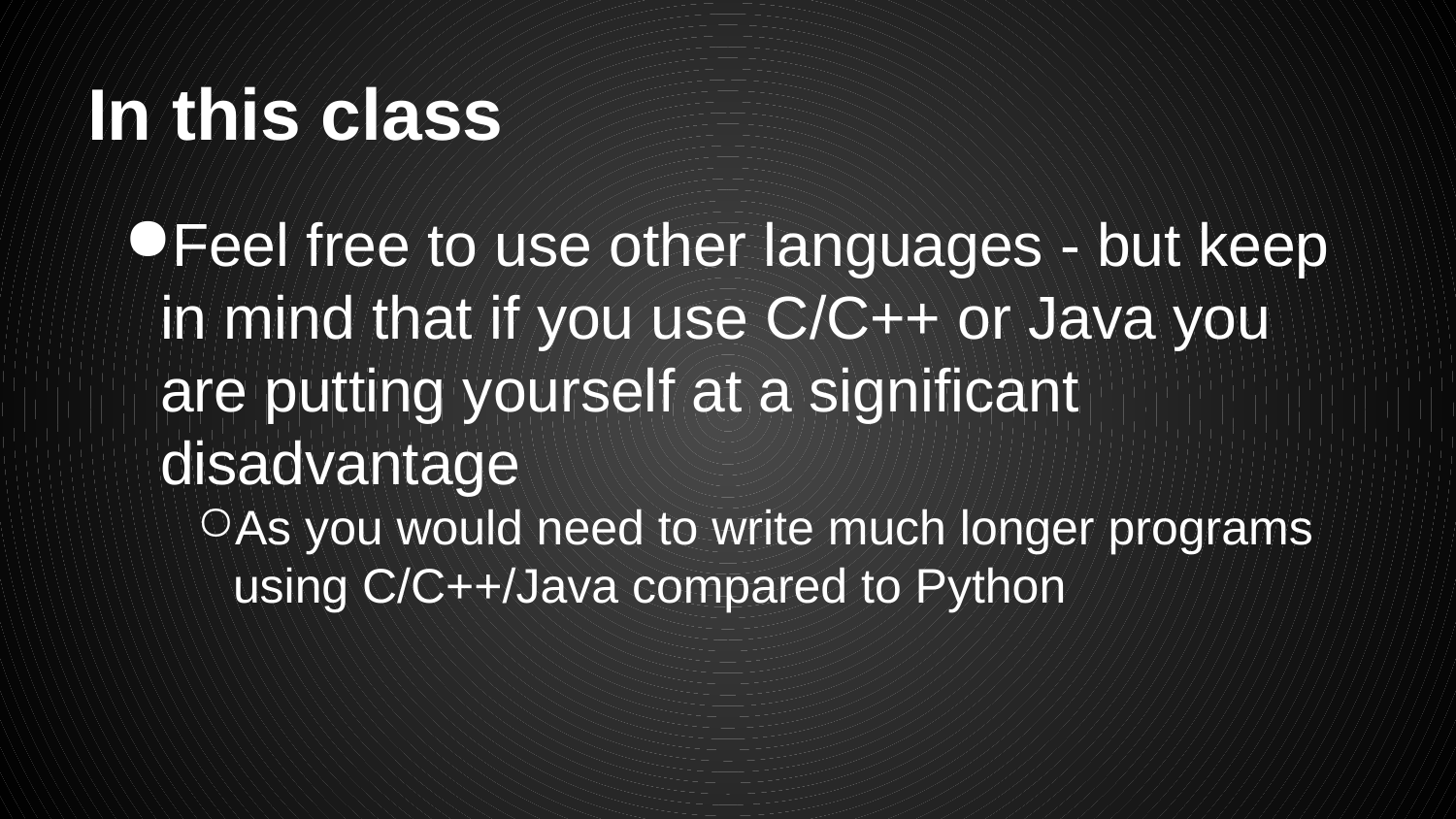

# In this class
Feel free to use other languages - but keep in mind that if you use C/C++ or Java you are putting yourself at a significant disadvantage
As you would need to write much longer programs using C/C++/Java compared to Python